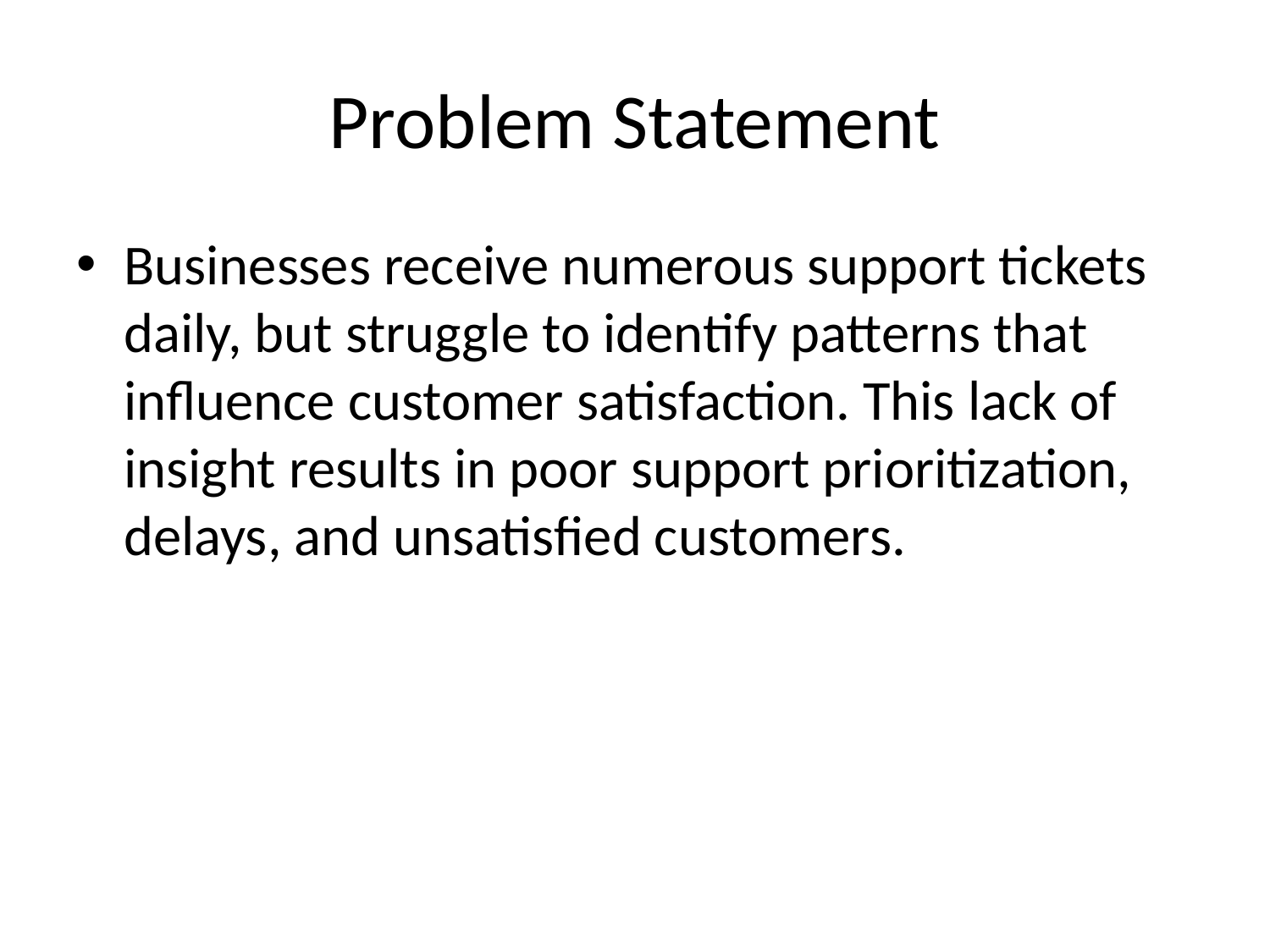

# Problem Statement
Businesses receive numerous support tickets daily, but struggle to identify patterns that influence customer satisfaction. This lack of insight results in poor support prioritization, delays, and unsatisfied customers.